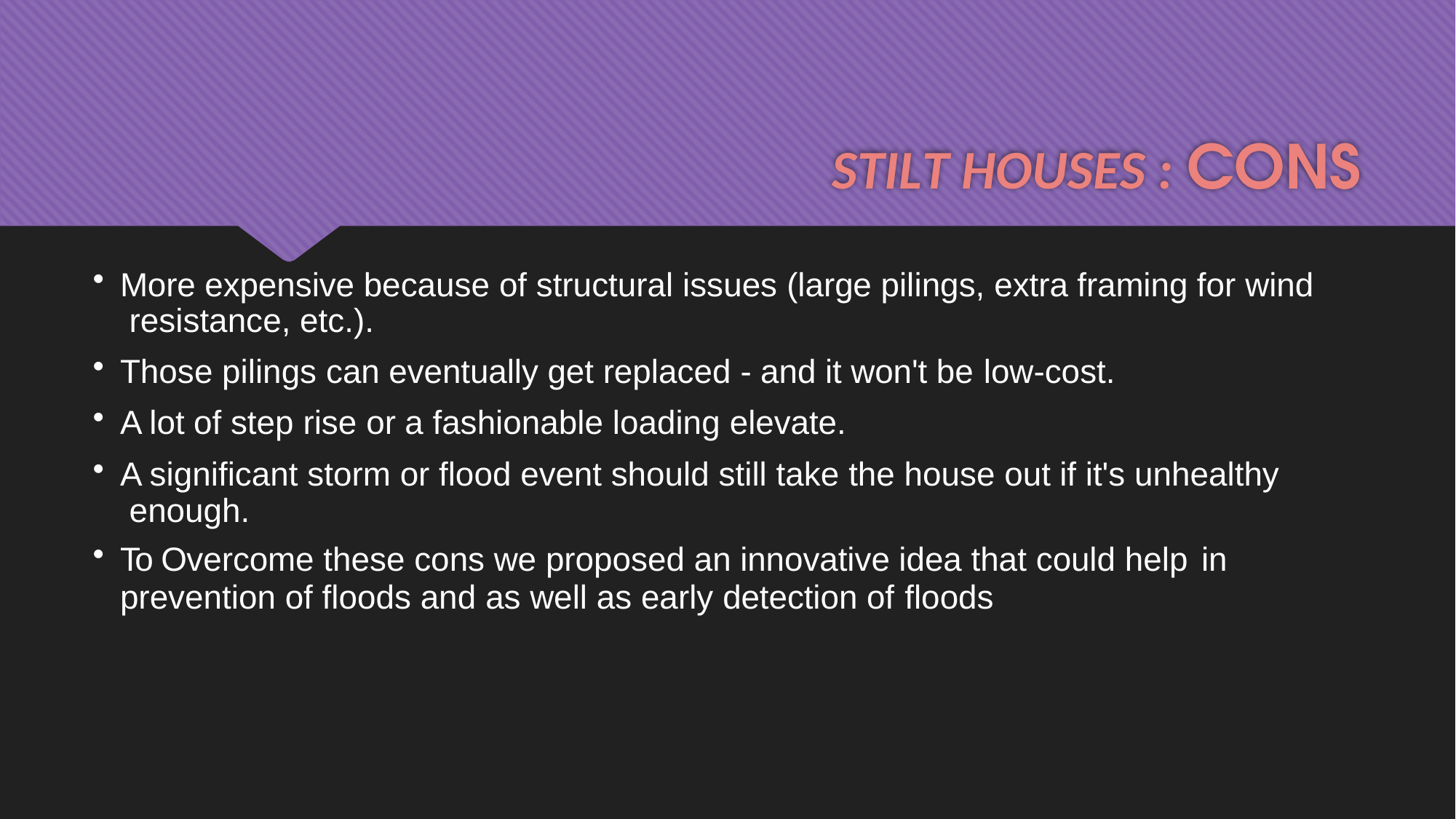

# STILT HOUSES :	CONS
More expensive because of structural issues (large pilings, extra framing for wind  resistance, etc.).
Those pilings can eventually get replaced - and it won't be low-cost.
A lot of step rise or a fashionable loading elevate.
A significant storm or flood event should still take the house out if it's unhealthy  enough.
To Overcome these cons we proposed an innovative idea that could help in
prevention of floods and as well as early detection of floods